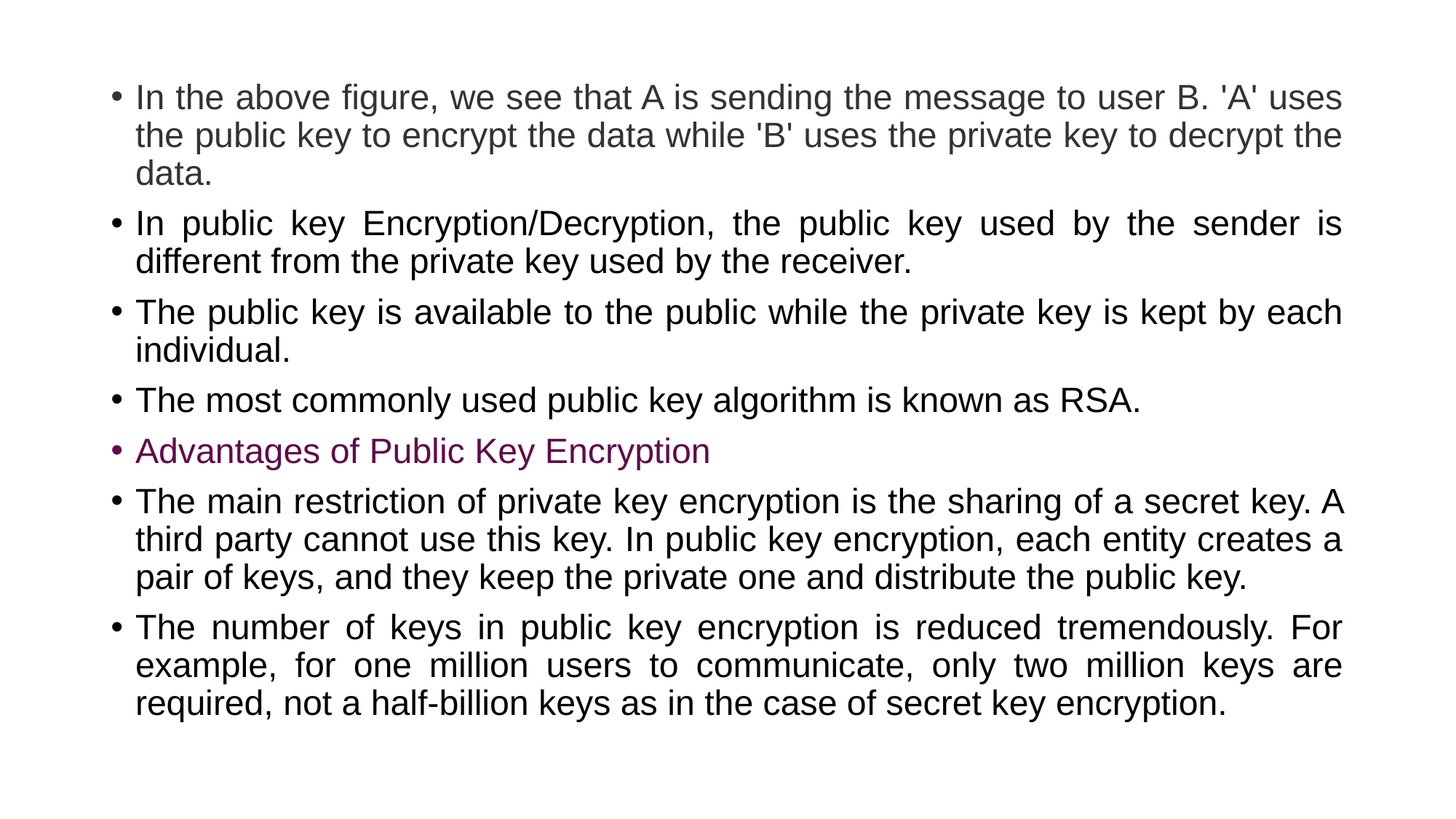

In the above figure, we see that A is sending the message to user B. 'A' uses the public key to encrypt the data while 'B' uses the private key to decrypt the data.
In public key Encryption/Decryption, the public key used by the sender is different from the private key used by the receiver.
The public key is available to the public while the private key is kept by each individual.
The most commonly used public key algorithm is known as RSA.
Advantages of Public Key Encryption
The main restriction of private key encryption is the sharing of a secret key. A third party cannot use this key. In public key encryption, each entity creates a pair of keys, and they keep the private one and distribute the public key.
The number of keys in public key encryption is reduced tremendously. For example, for one million users to communicate, only two million keys are required, not a half-billion keys as in the case of secret key encryption.